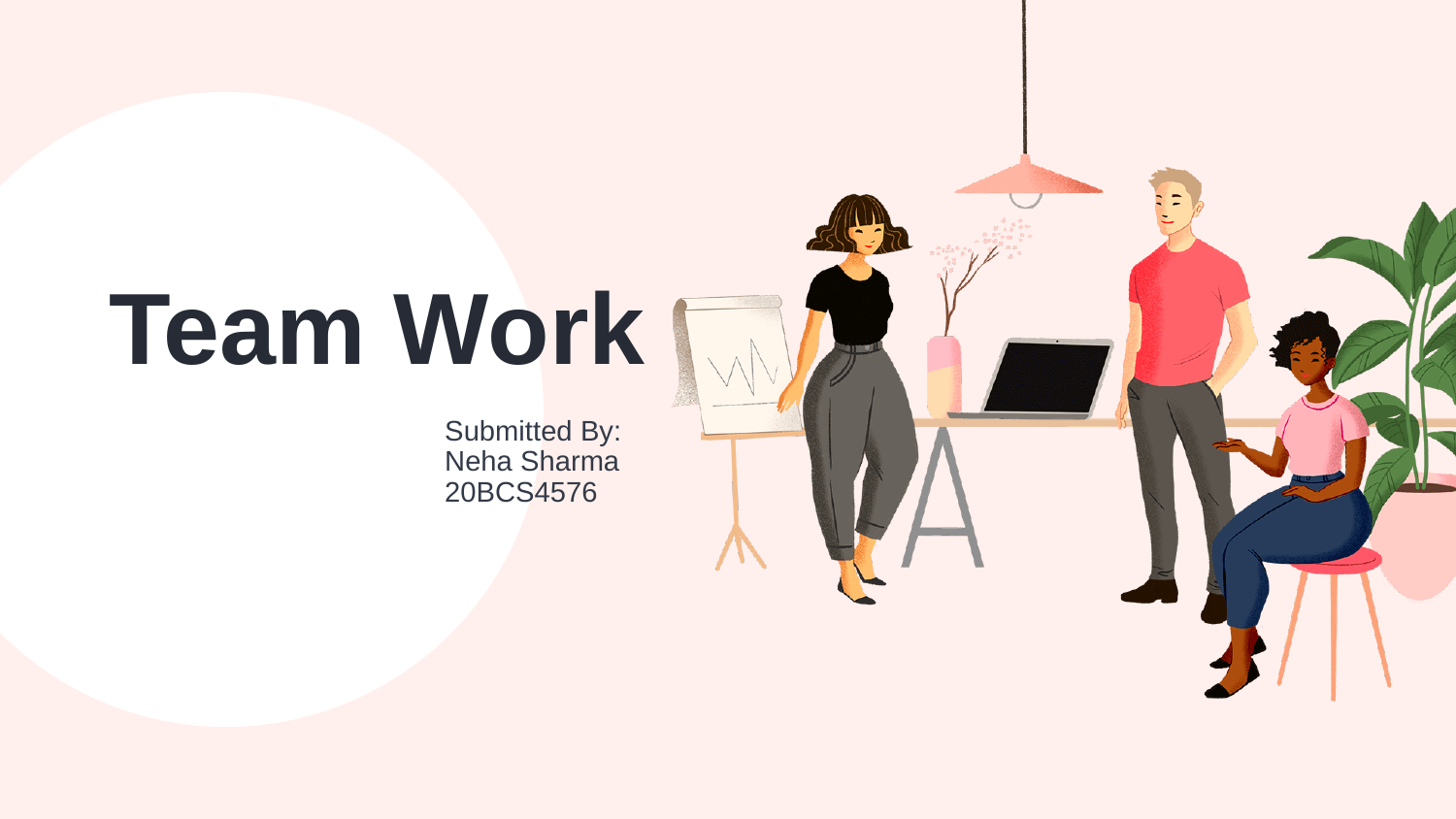

# Team Work Submitted By: Neha Sharma 20BCS4576